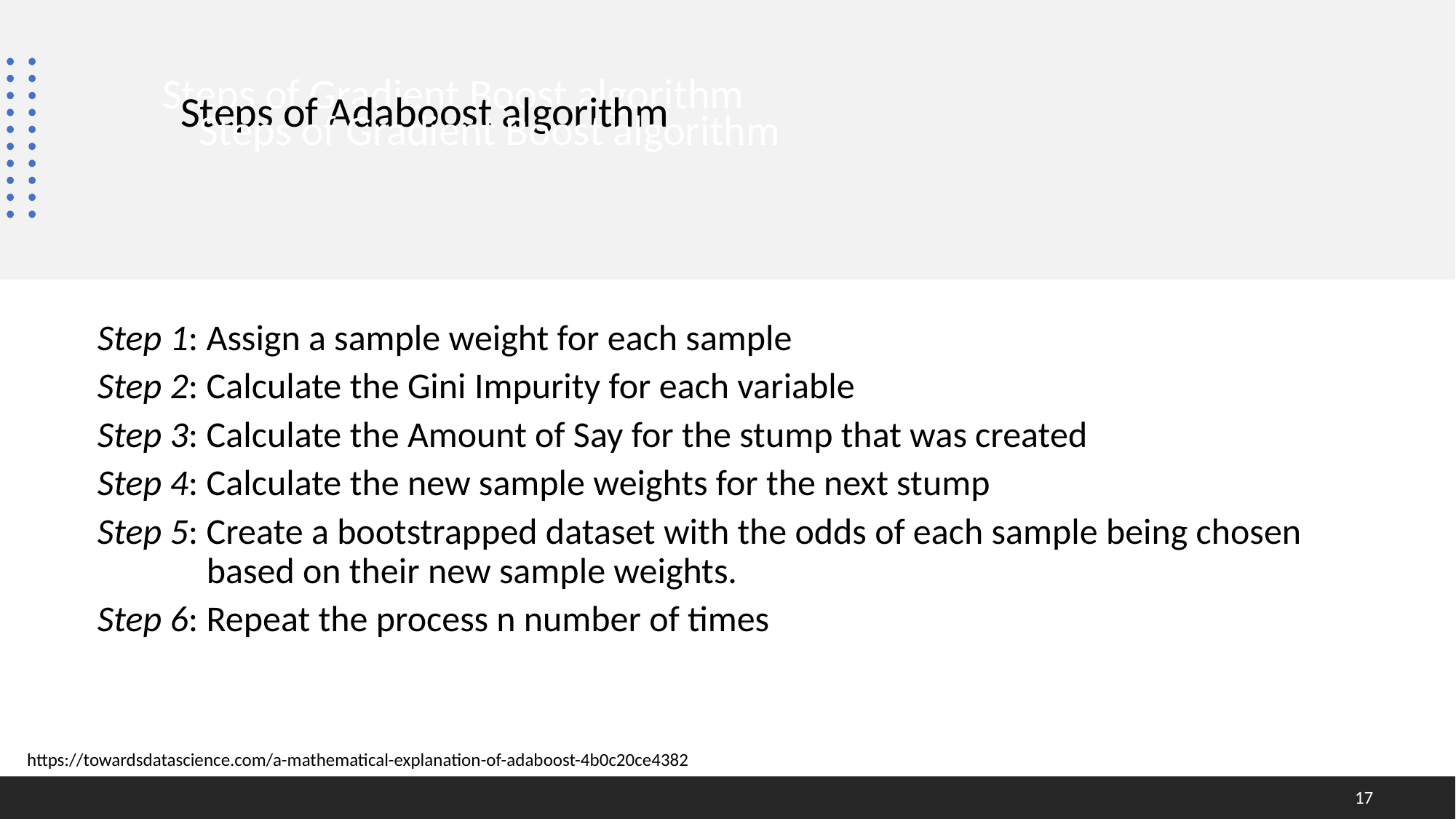

Steps of Gradient Boost algorithm
Steps of Adaboost algorithm
Steps of Gradient Boost algorithm
Step 1: Assign a sample weight for each sample
Step 2: Calculate the Gini Impurity for each variable
Step 3: Calculate the Amount of Say for the stump that was created
Step 4: Calculate the new sample weights for the next stump
Step 5: Create a bootstrapped dataset with the odds of each sample being chosen 	based on their new sample weights.
Step 6: Repeat the process n number of times
https://towardsdatascience.com/a-mathematical-explanation-of-adaboost-4b0c20ce4382
17